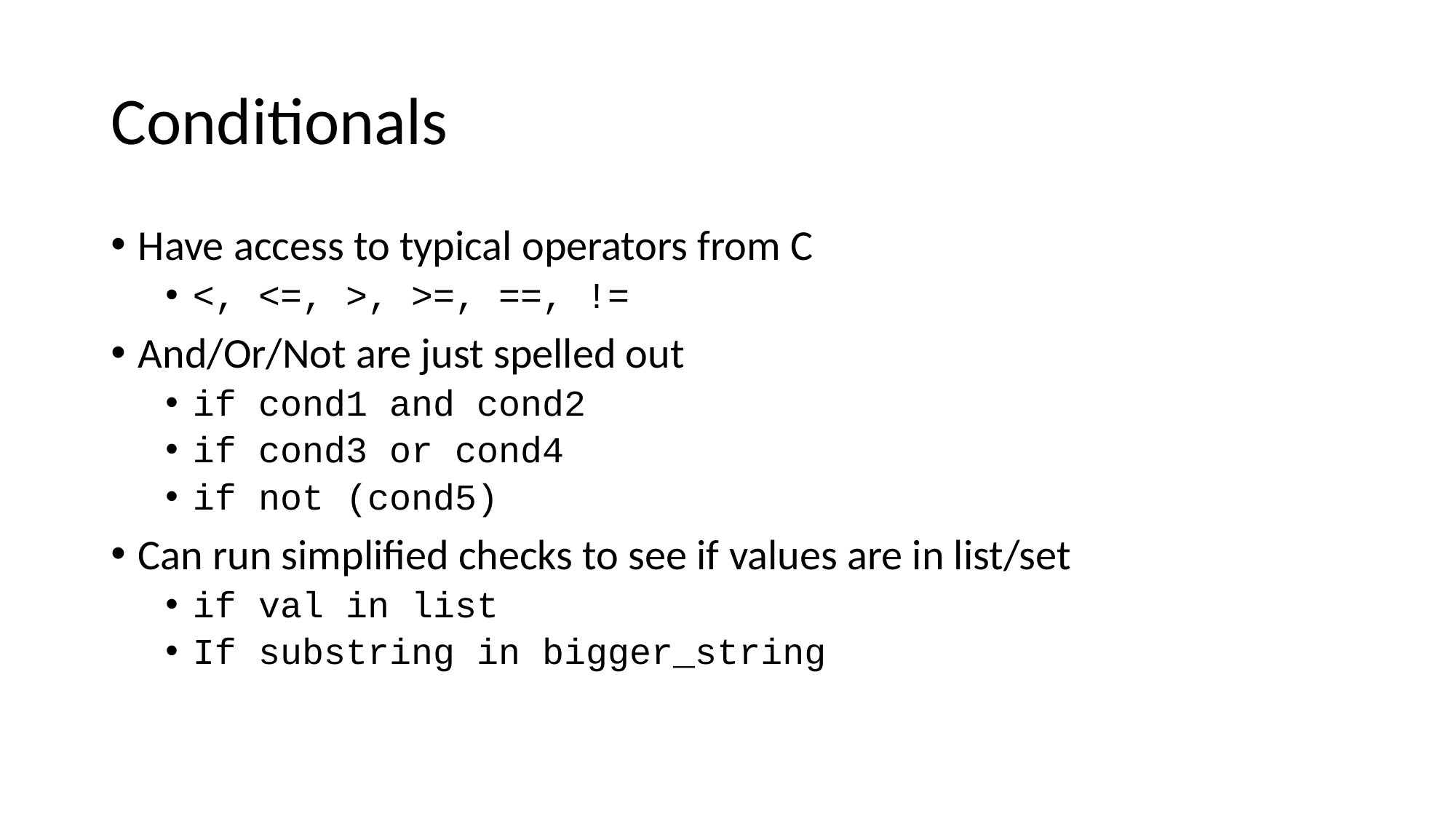

# Conditionals
Have access to typical operators from C
<, <=, >, >=, ==, !=
And/Or/Not are just spelled out
if cond1 and cond2
if cond3 or cond4
if not (cond5)
Can run simplified checks to see if values are in list/set
if val in list
If substring in bigger_string